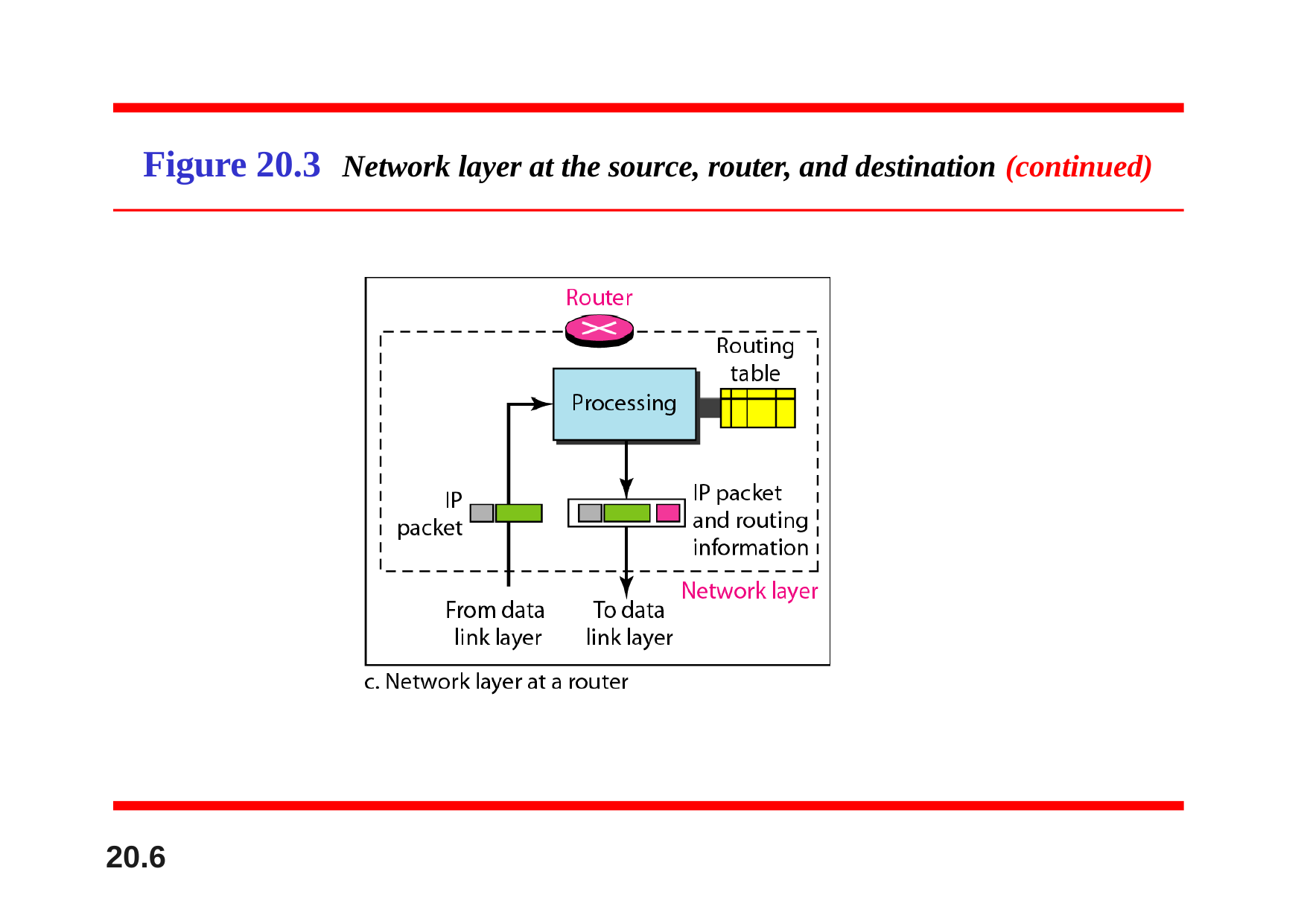

# Figure 20.3	Network layer at the source, router, and destination (continued)

20.6